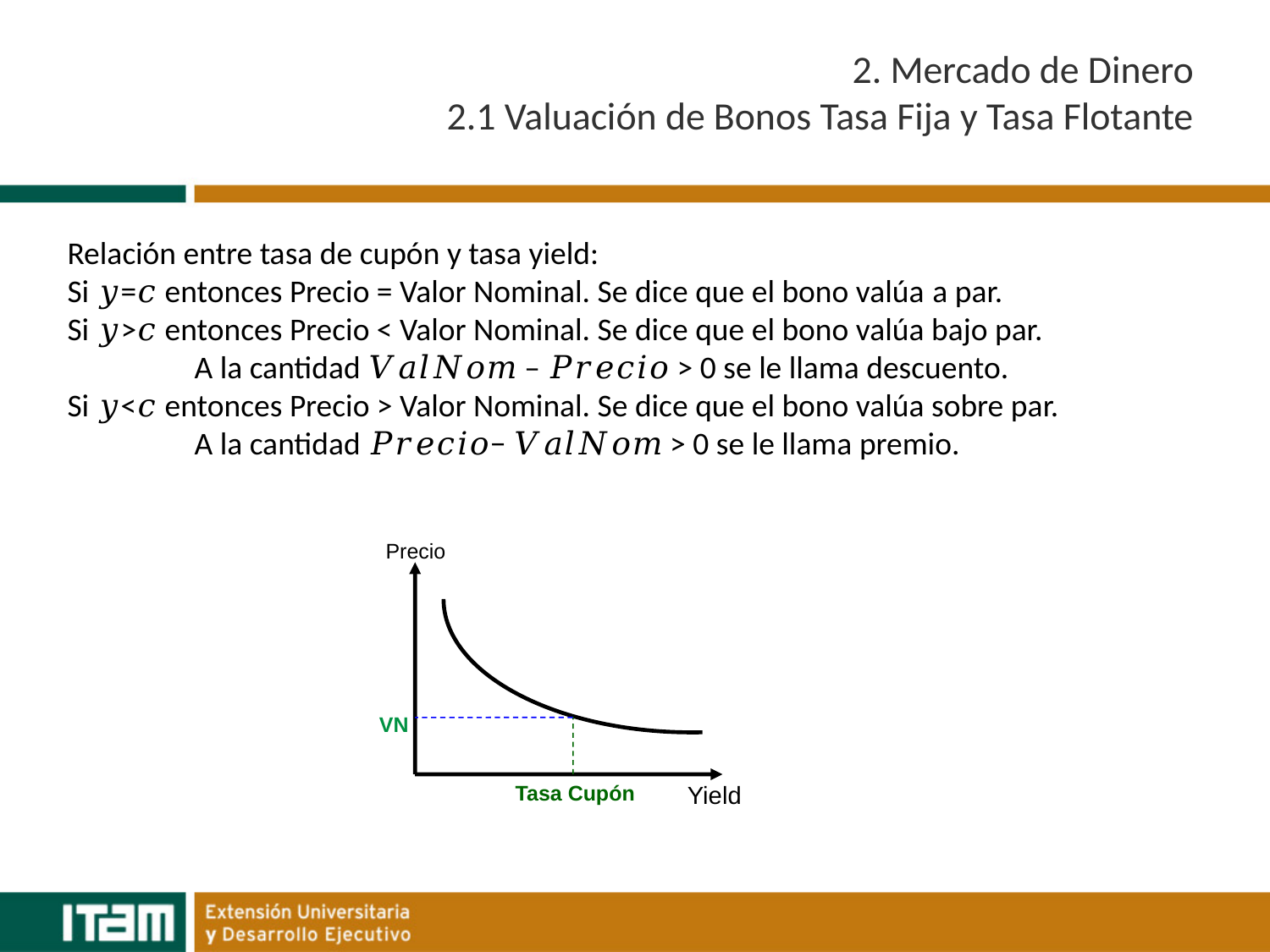

# 2. Mercado de Dinero 2.1 Valuación de Bonos Tasa Fija y Tasa Flotante
Relación entre tasa de cupón y tasa yield:
Si 𝑦=𝑐 entonces Precio = Valor Nominal. Se dice que el bono valúa a par.
Si 𝑦>𝑐 entonces Precio < Valor Nominal. Se dice que el bono valúa bajo par.
	A la cantidad 𝑉𝑎𝑙𝑁𝑜𝑚 – 𝑃𝑟𝑒𝑐𝑖𝑜 > 0 se le llama descuento.
Si 𝑦<𝑐 entonces Precio > Valor Nominal. Se dice que el bono valúa sobre par.
	A la cantidad 𝑃𝑟𝑒𝑐𝑖𝑜− 𝑉𝑎𝑙𝑁𝑜𝑚 > 0 se le llama premio.
Precio

VN

Tasa Cupón
Yield